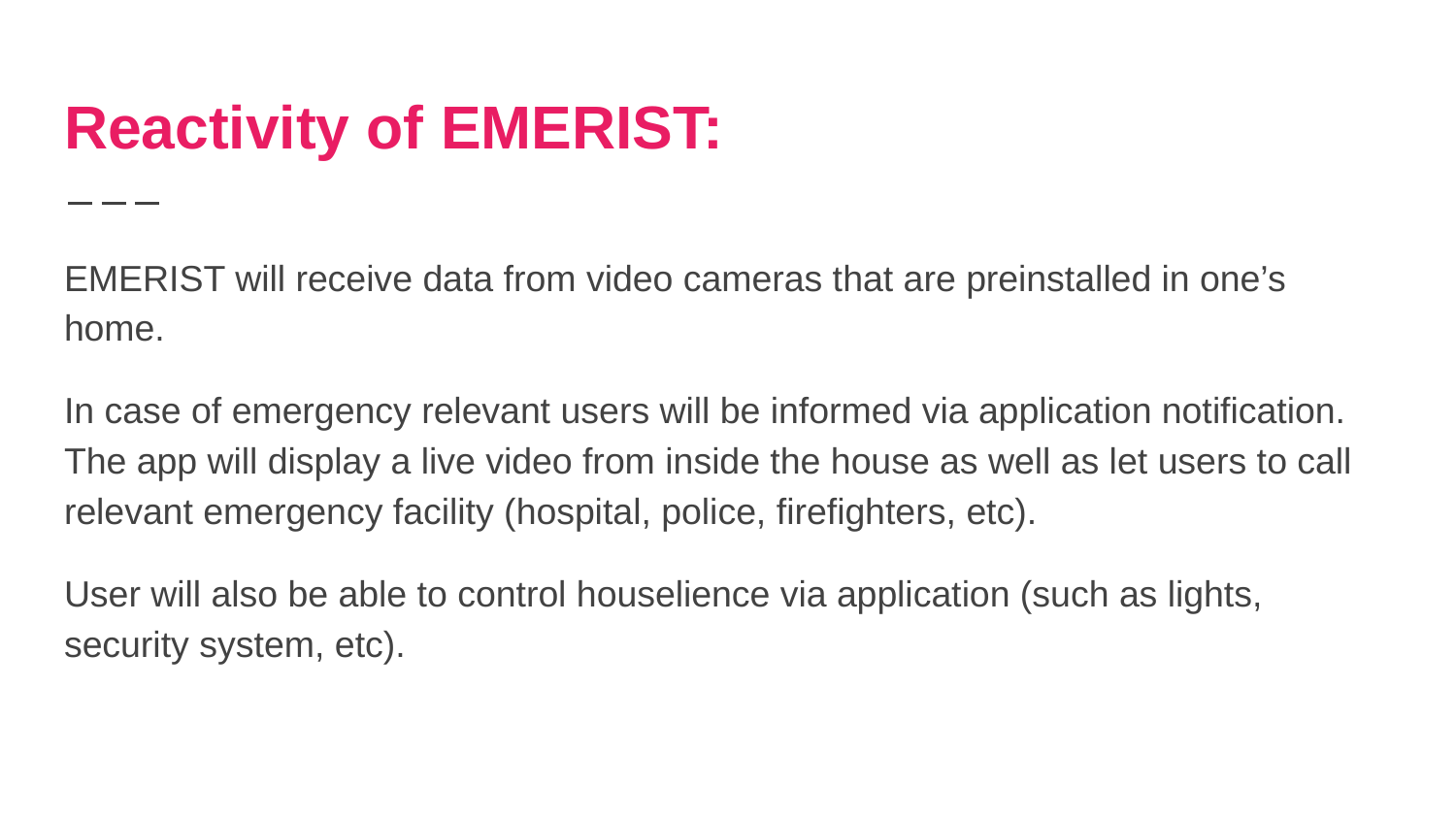

# Reactivity of EMERIST:
EMERIST will receive data from video cameras that are preinstalled in one’s home.
In case of emergency relevant users will be informed via application notification. The app will display a live video from inside the house as well as let users to call relevant emergency facility (hospital, police, firefighters, etc).
User will also be able to control houselience via application (such as lights, security system, etc).